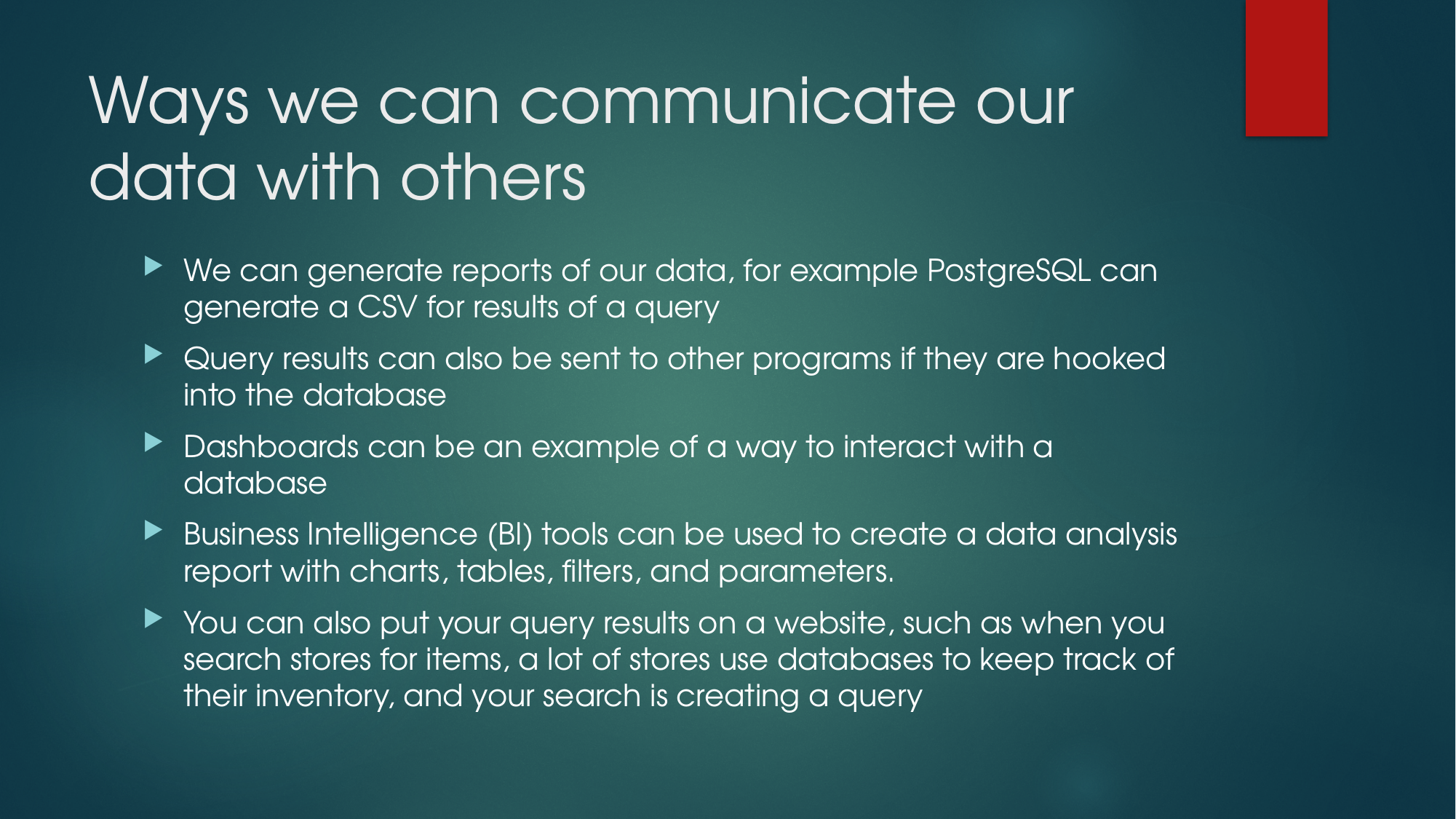

# Ways we can communicate our data with others
We can generate reports of our data, for example PostgreSQL can generate a CSV for results of a query
Query results can also be sent to other programs if they are hooked into the database
Dashboards can be an example of a way to interact with a database
Business Intelligence (BI) tools can be used to create a data analysis report with charts, tables, filters, and parameters.
You can also put your query results on a website, such as when you search stores for items, a lot of stores use databases to keep track of their inventory, and your search is creating a query